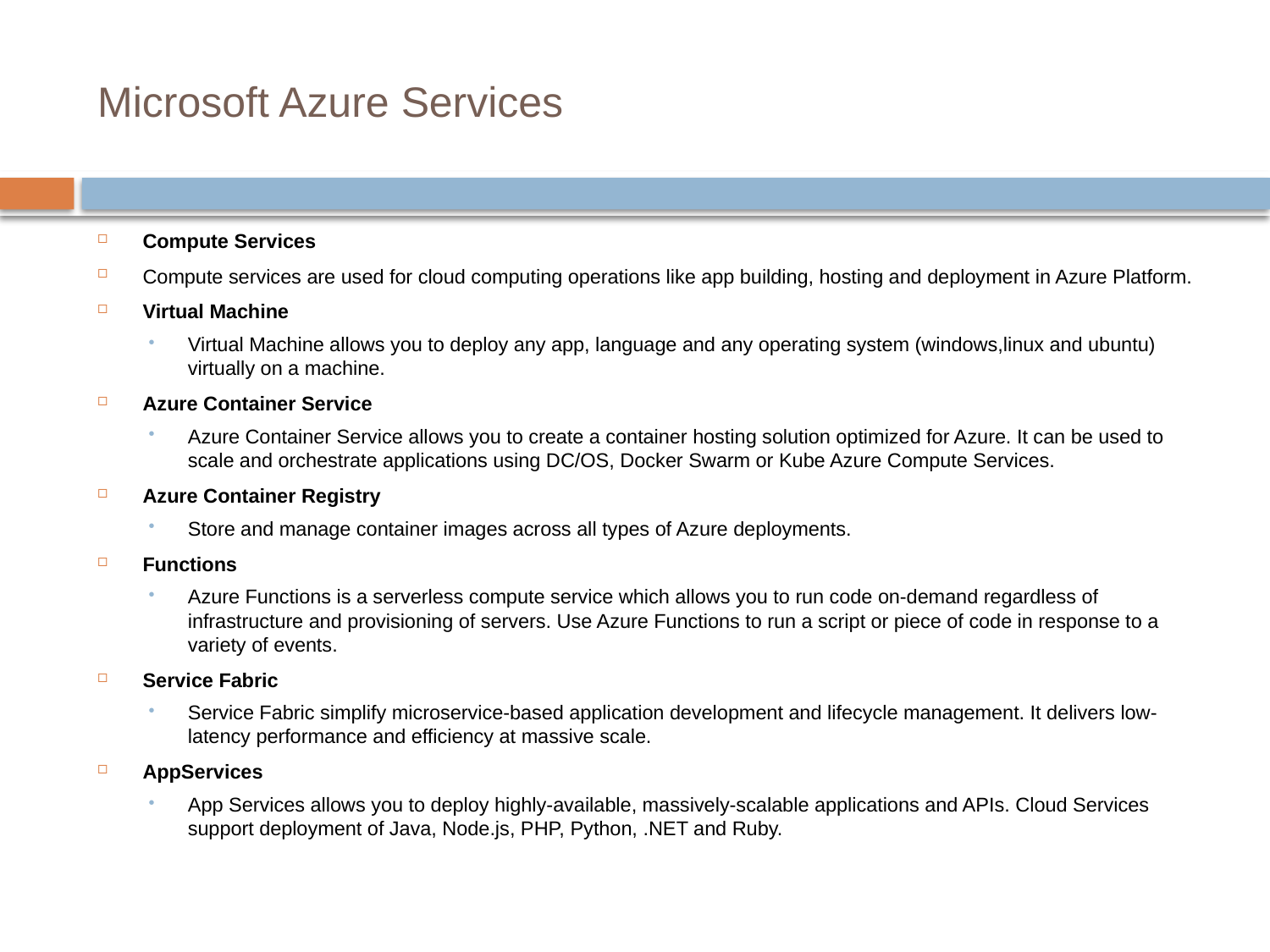

# Microsoft Azure Services
Compute Services
Compute services are used for cloud computing operations like app building, hosting and deployment in Azure Platform.
Virtual Machine
Virtual Machine allows you to deploy any app, language and any operating system (windows,linux and ubuntu) virtually on a machine.
Azure Container Service
Azure Container Service allows you to create a container hosting solution optimized for Azure. It can be used to scale and orchestrate applications using DC/OS, Docker Swarm or Kube Azure Compute Services.
Azure Container Registry
Store and manage container images across all types of Azure deployments.
Functions
Azure Functions is a serverless compute service which allows you to run code on-demand regardless of infrastructure and provisioning of servers. Use Azure Functions to run a script or piece of code in response to a variety of events.
Service Fabric
Service Fabric simplify microservice-based application development and lifecycle management. It delivers low-latency performance and efficiency at massive scale.
AppServices
App Services allows you to deploy highly-available, massively-scalable applications and APIs. Cloud Services support deployment of Java, Node.js, PHP, Python, .NET and Ruby.